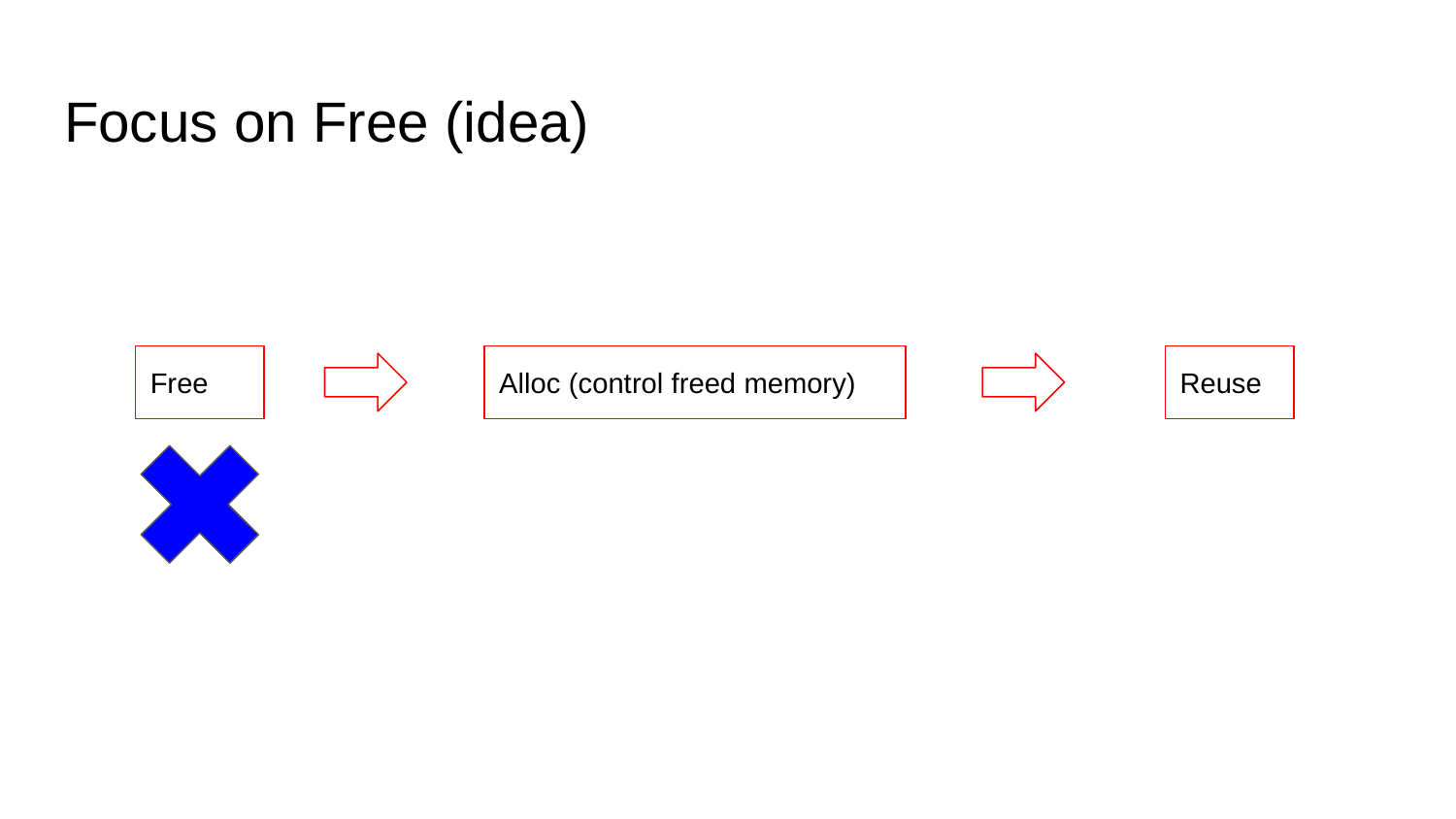

# Focus on Free (idea)
Free
Alloc (control freed memory)
Reuse